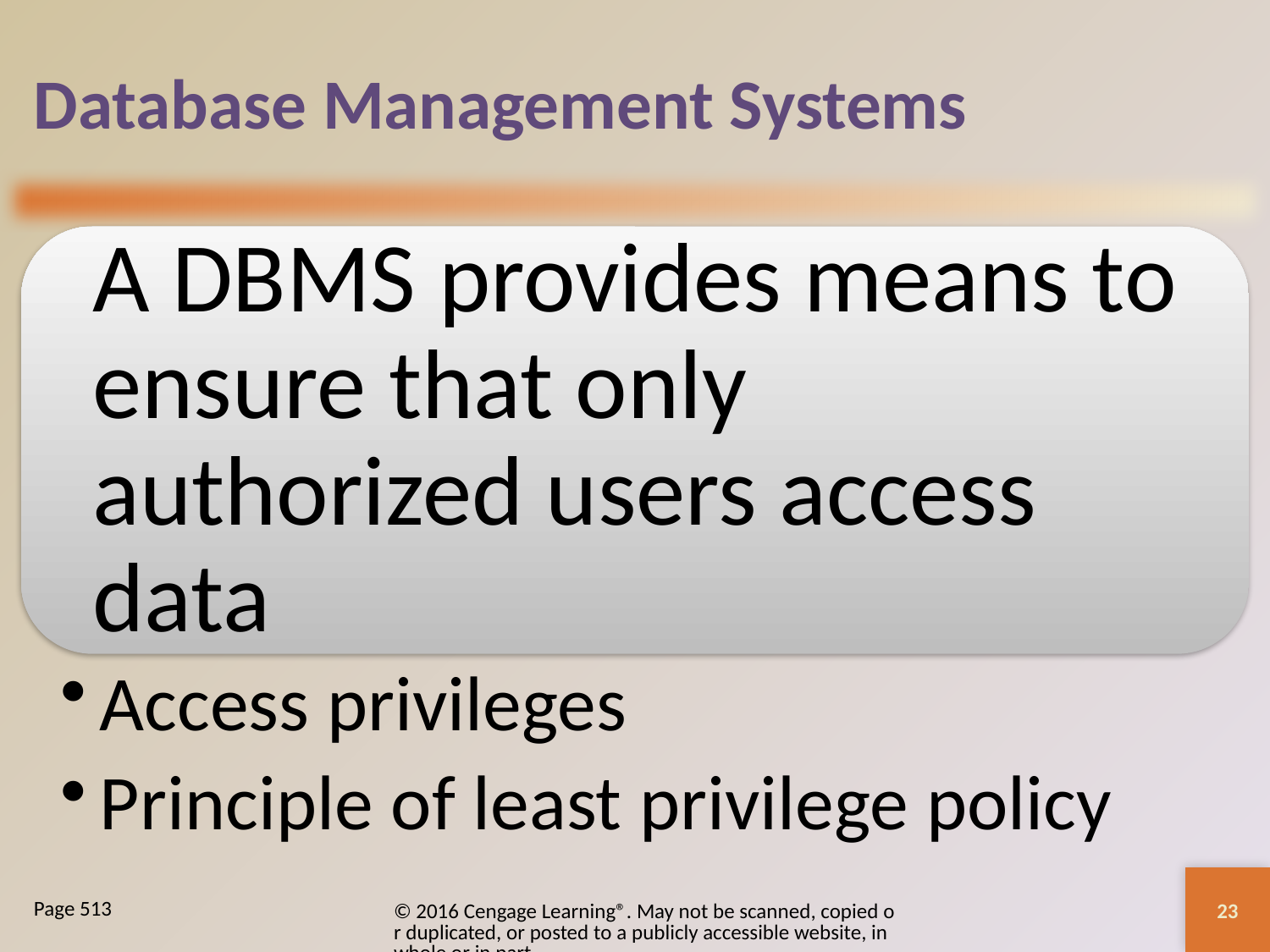

# Database Management Systems
A DBMS provides means to ensure that only authorized users access data
Access privileges
Principle of least privilege policy
23
© 2016 Cengage Learning®. May not be scanned, copied or duplicated, or posted to a publicly accessible website, in whole or in part.
Page 513